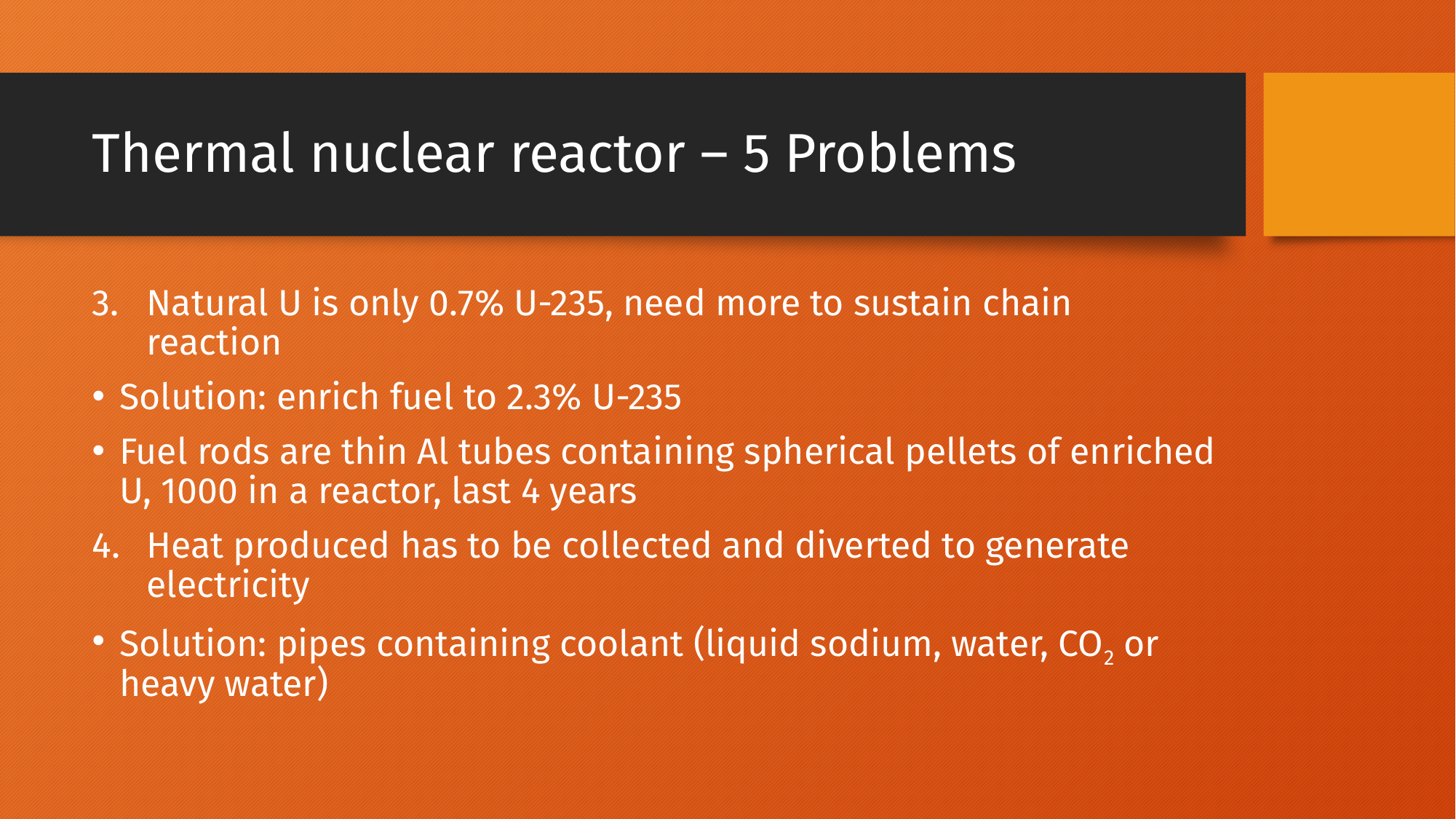

# Thermal nuclear reactor – 5 Problems
Natural U is only 0.7% U-235, need more to sustain chain reaction
Solution: enrich fuel to 2.3% U-235
Fuel rods are thin Al tubes containing spherical pellets of enriched U, 1000 in a reactor, last 4 years
Heat produced has to be collected and diverted to generate electricity
Solution: pipes containing coolant (liquid sodium, water, CO2 or heavy water)